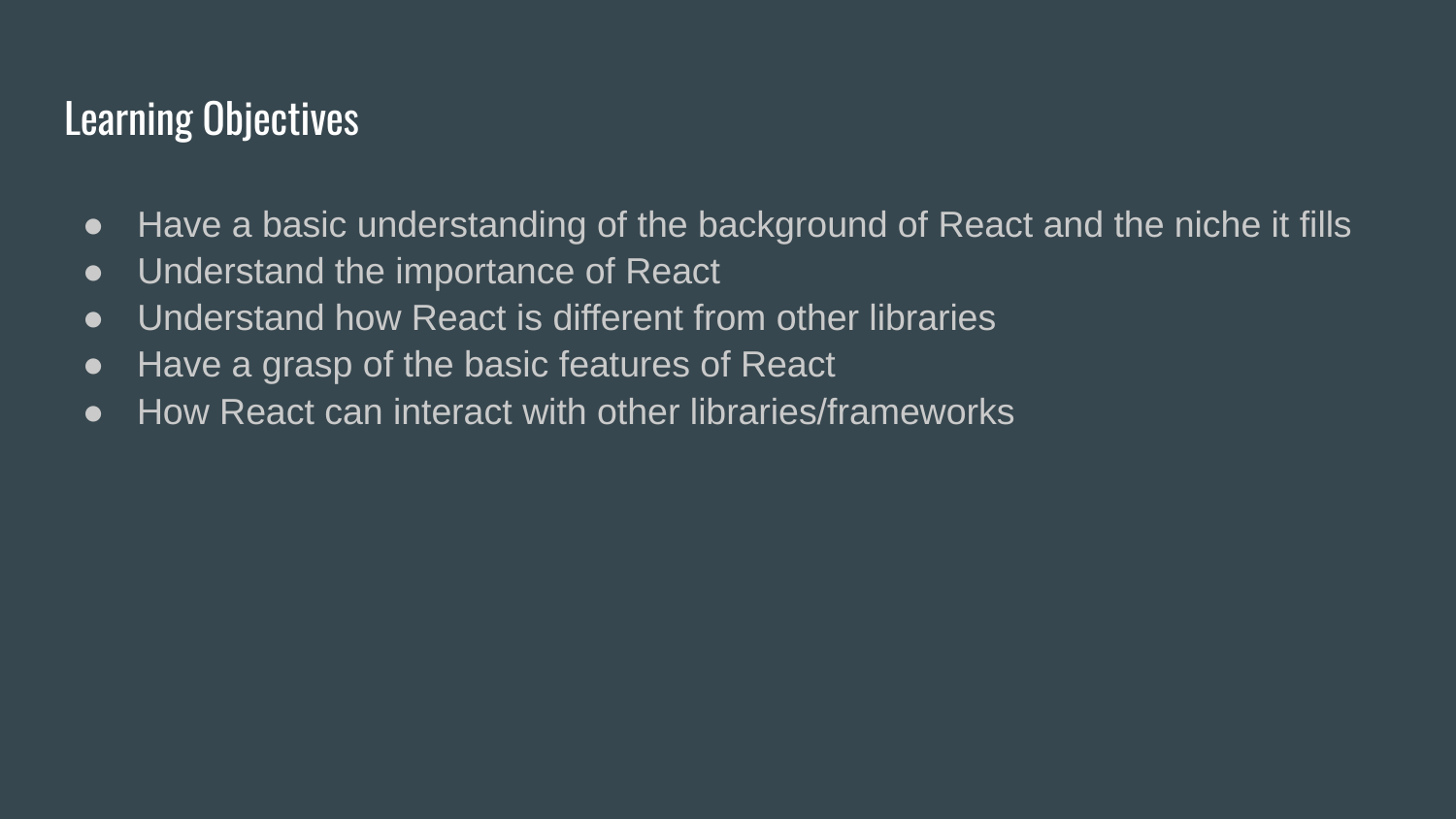

# Learning Objectives
Have a basic understanding of the background of React and the niche it fills
Understand the importance of React
Understand how React is different from other libraries
Have a grasp of the basic features of React
How React can interact with other libraries/frameworks